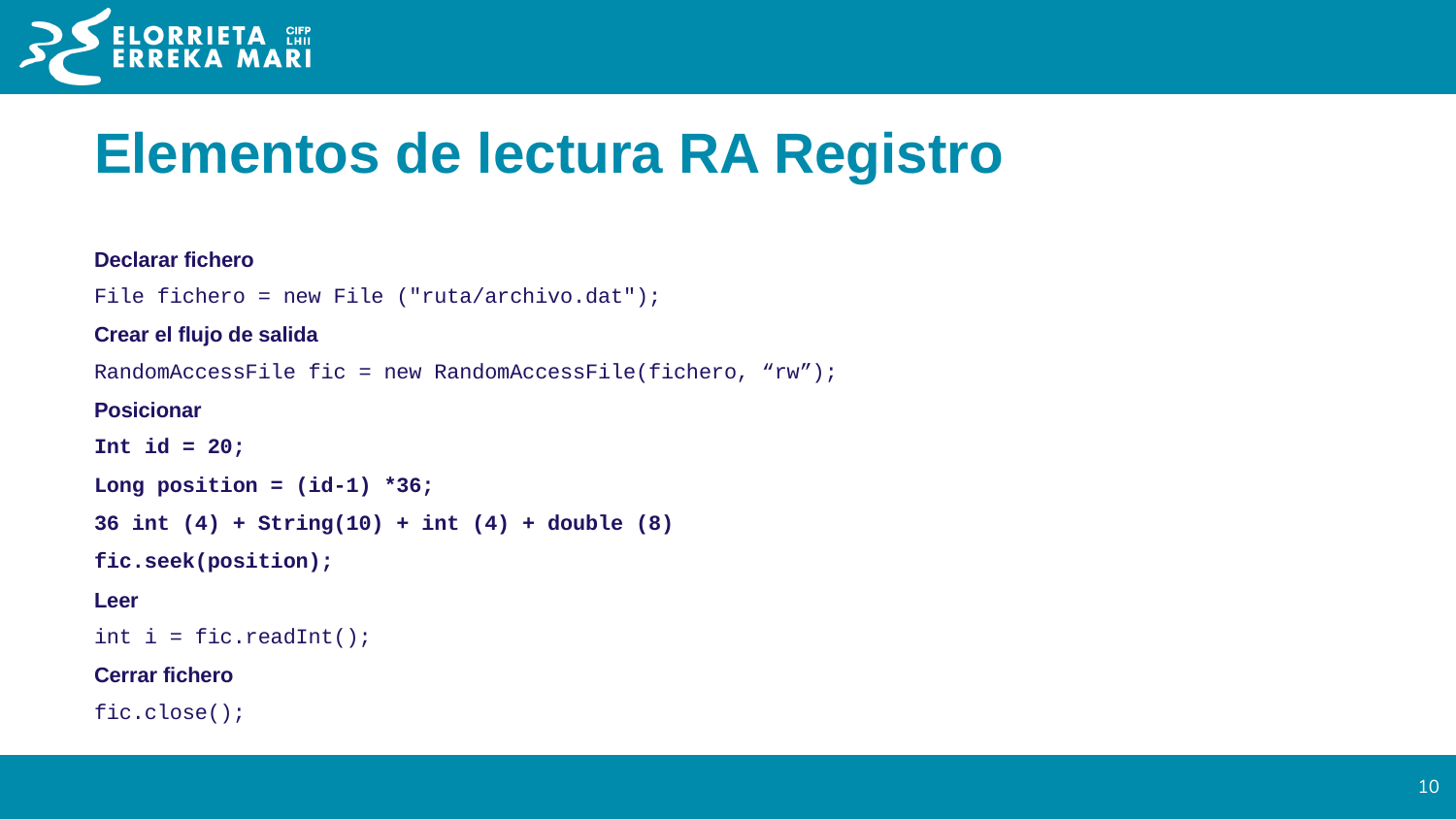

# Elementos de lectura RA Registro
Declarar fichero
File fichero = new File ("ruta/archivo.dat");
Crear el flujo de salida
RandomAccessFile fic = new RandomAccessFile(fichero, “rw”);
Posicionar
Int id = 20;
Long position = (id-1) *36;
36 int (4) + String(10) + int (4) + double (8)
fic.seek(position);
Leer
int i = fic.readInt();
Cerrar fichero
fic.close();
10